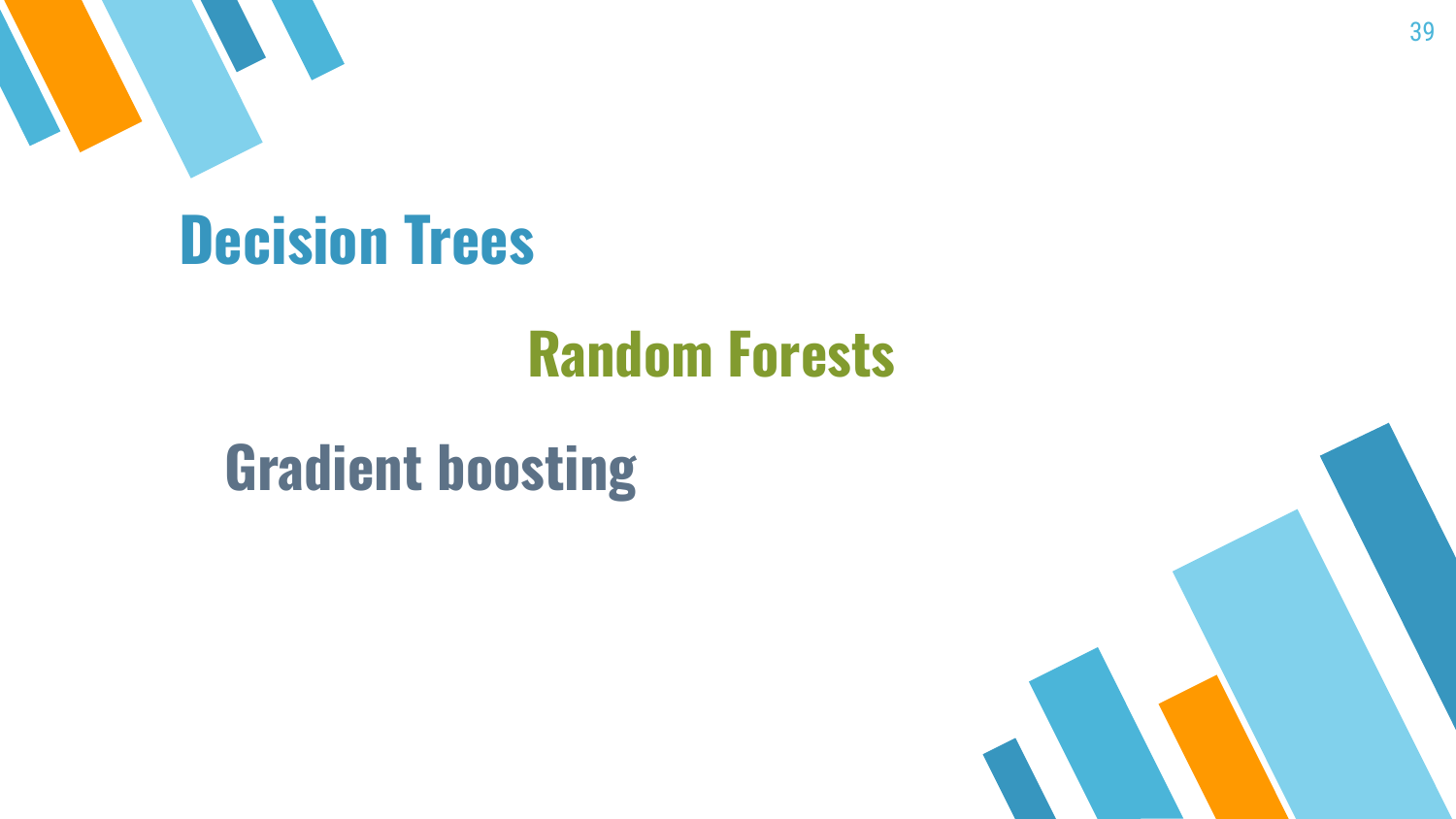

39
# Decision Trees
Random Forests

Gradient boosting